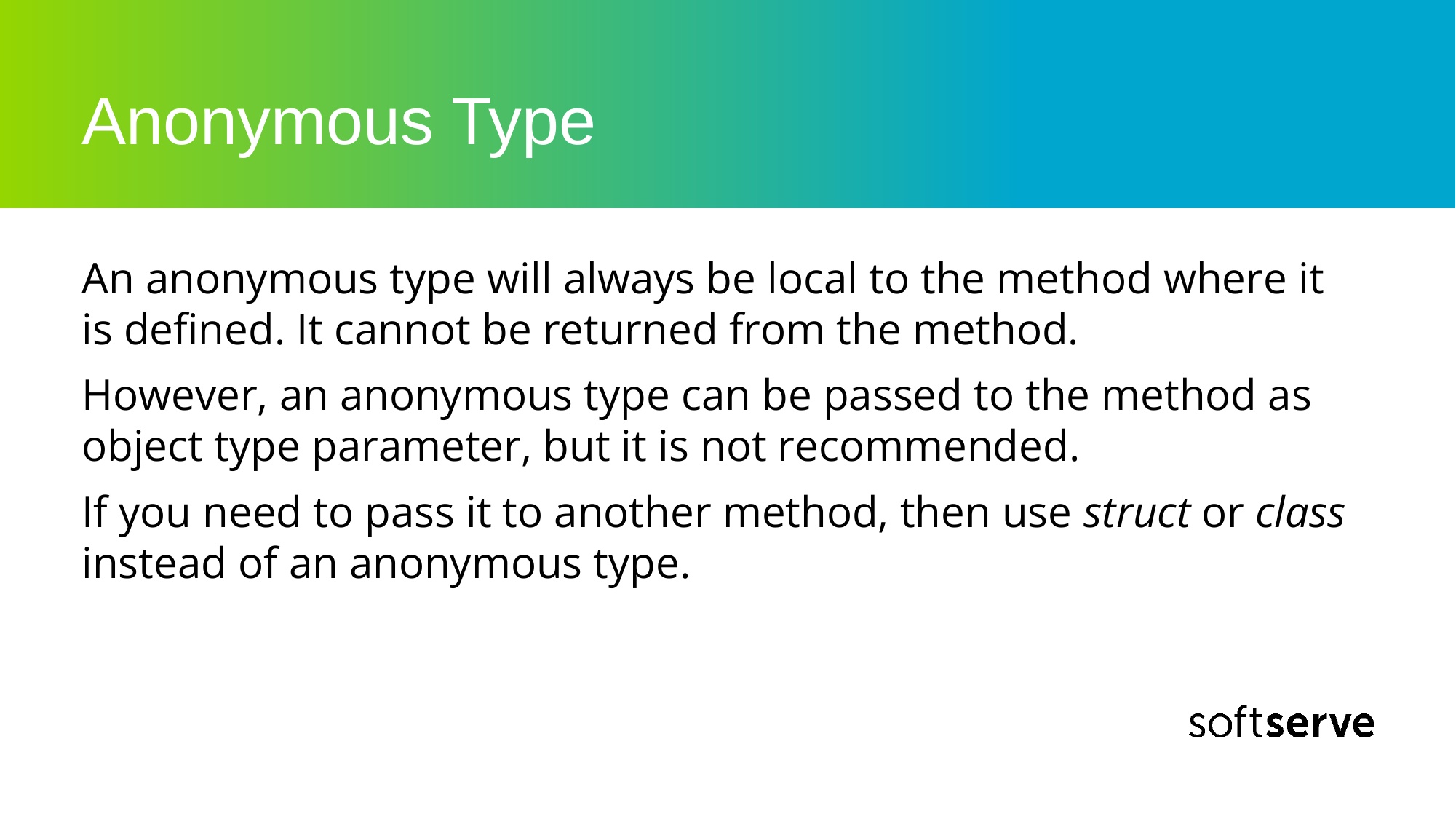

# Anonymous Type
An anonymous type will always be local to the method where it is defined. It cannot be returned from the method.
However, an anonymous type can be passed to the method as object type parameter, but it is not recommended.
If you need to pass it to another method, then use struct or class instead of an anonymous type.